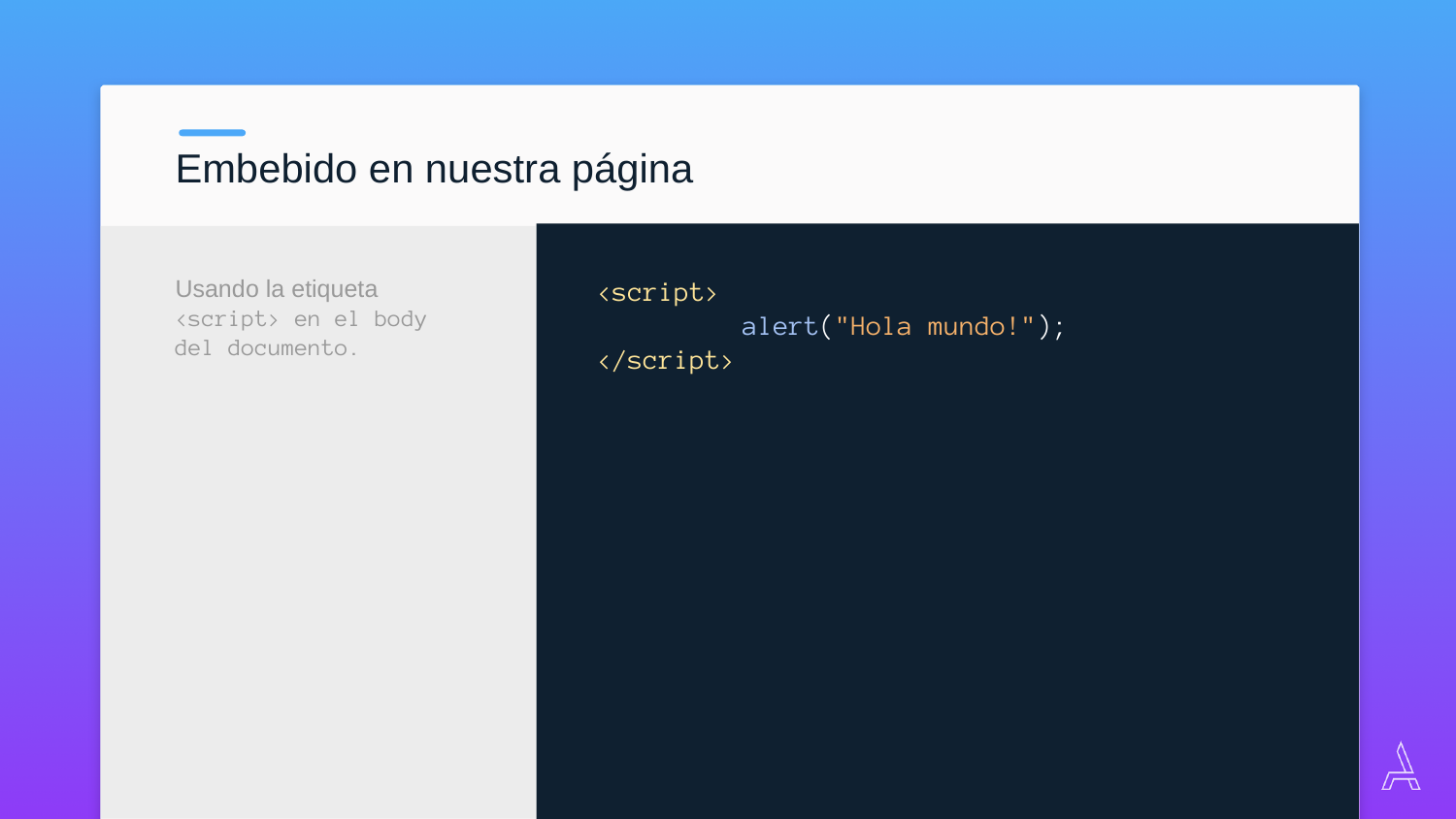

Embebido en nuestra página

<script>
	alert("Hola mundo!");
</script>
Usando la etiqueta <script> en el body del documento.